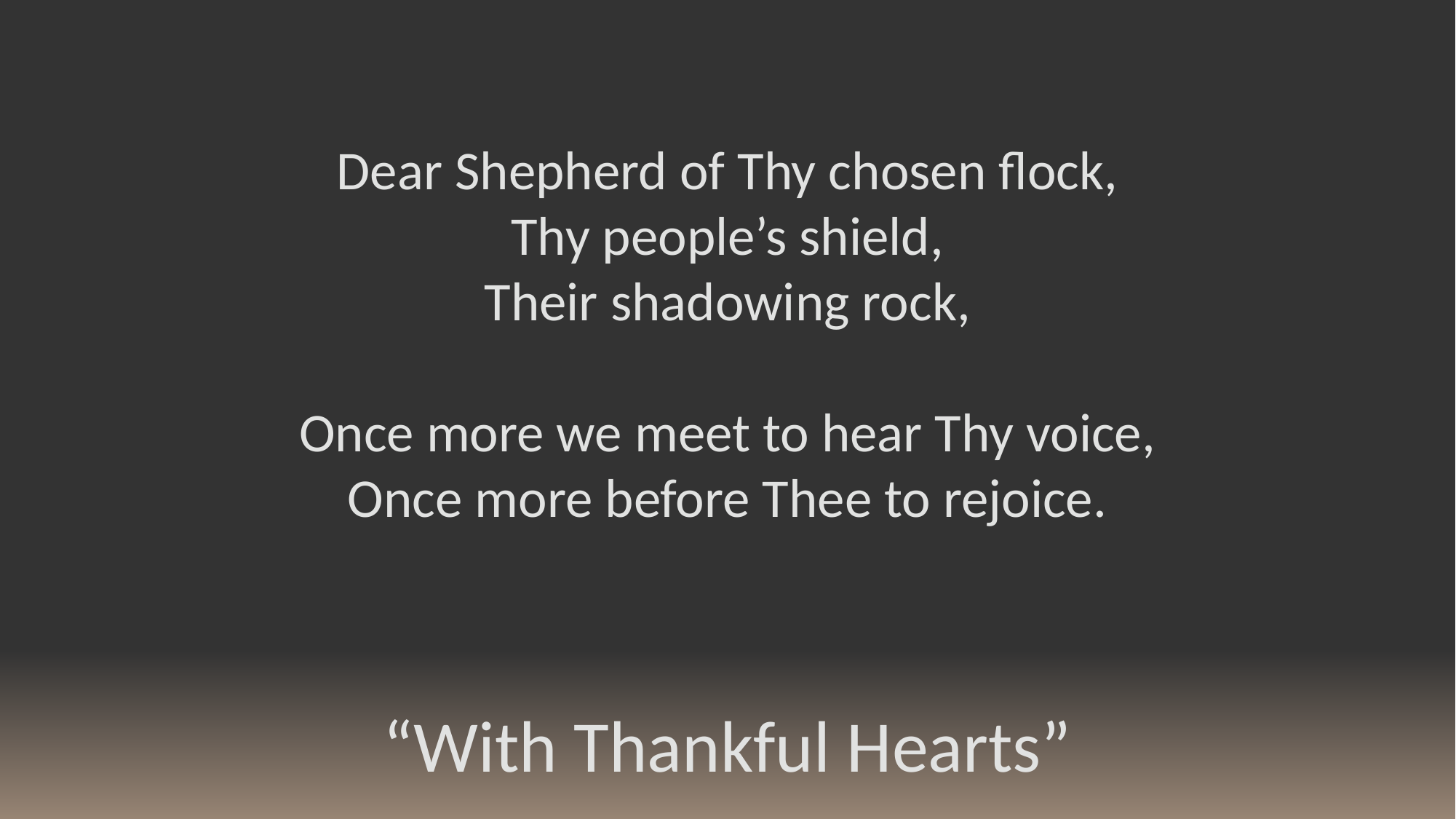

Dear Shepherd of Thy chosen flock,
Thy people’s shield,
Their shadowing rock,

Once more we meet to hear Thy voice,
Once more before Thee to rejoice.

“With Thankful Hearts”